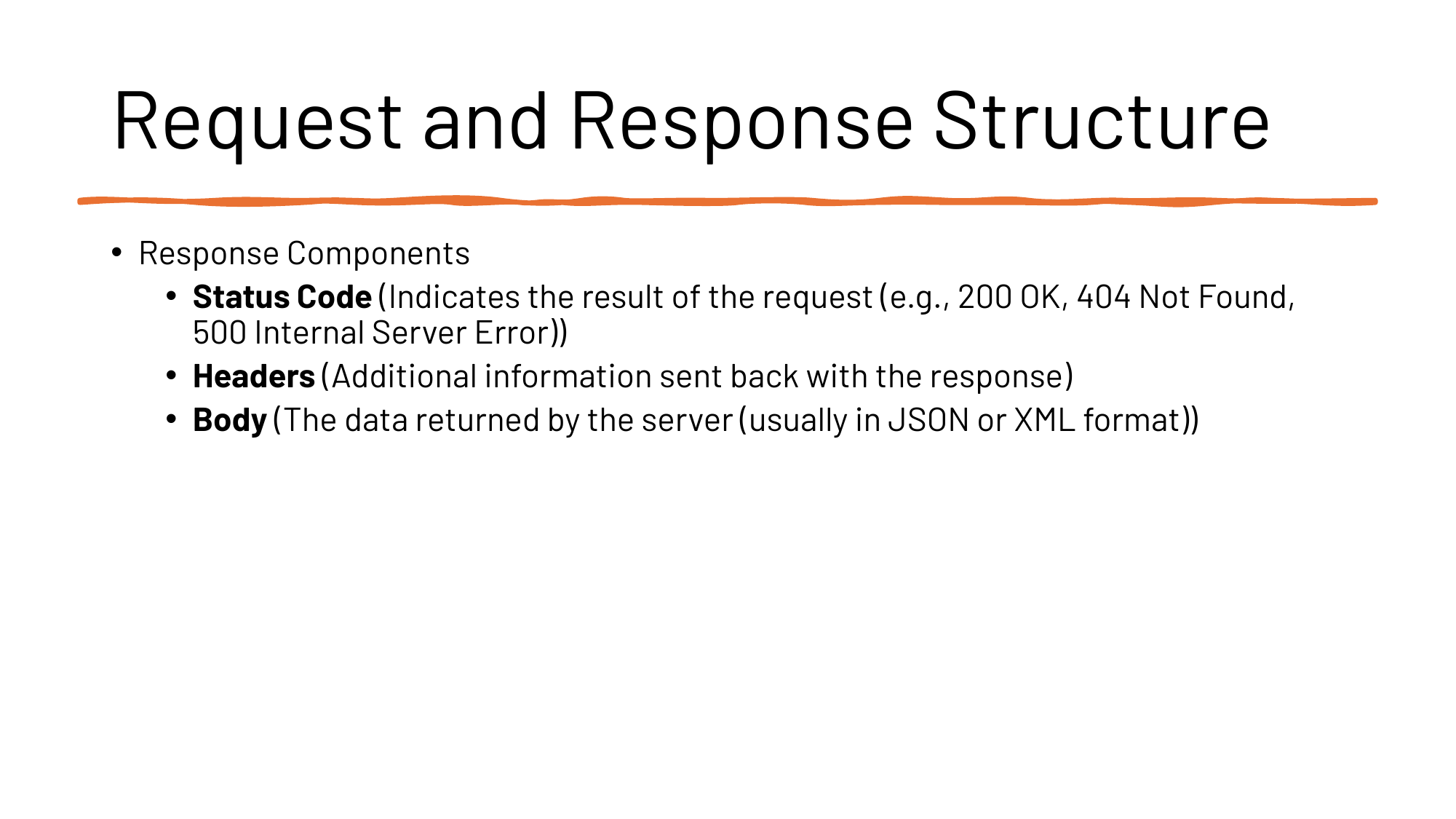

# Request and Response Structure

Response Components
Status Code (Indicates the result of the request (e.g., 200 OK, 404 Not Found, 500 Internal Server Error))
Headers (Additional information sent back with the response)
Body (The data returned by the server (usually in JSON or XML format))